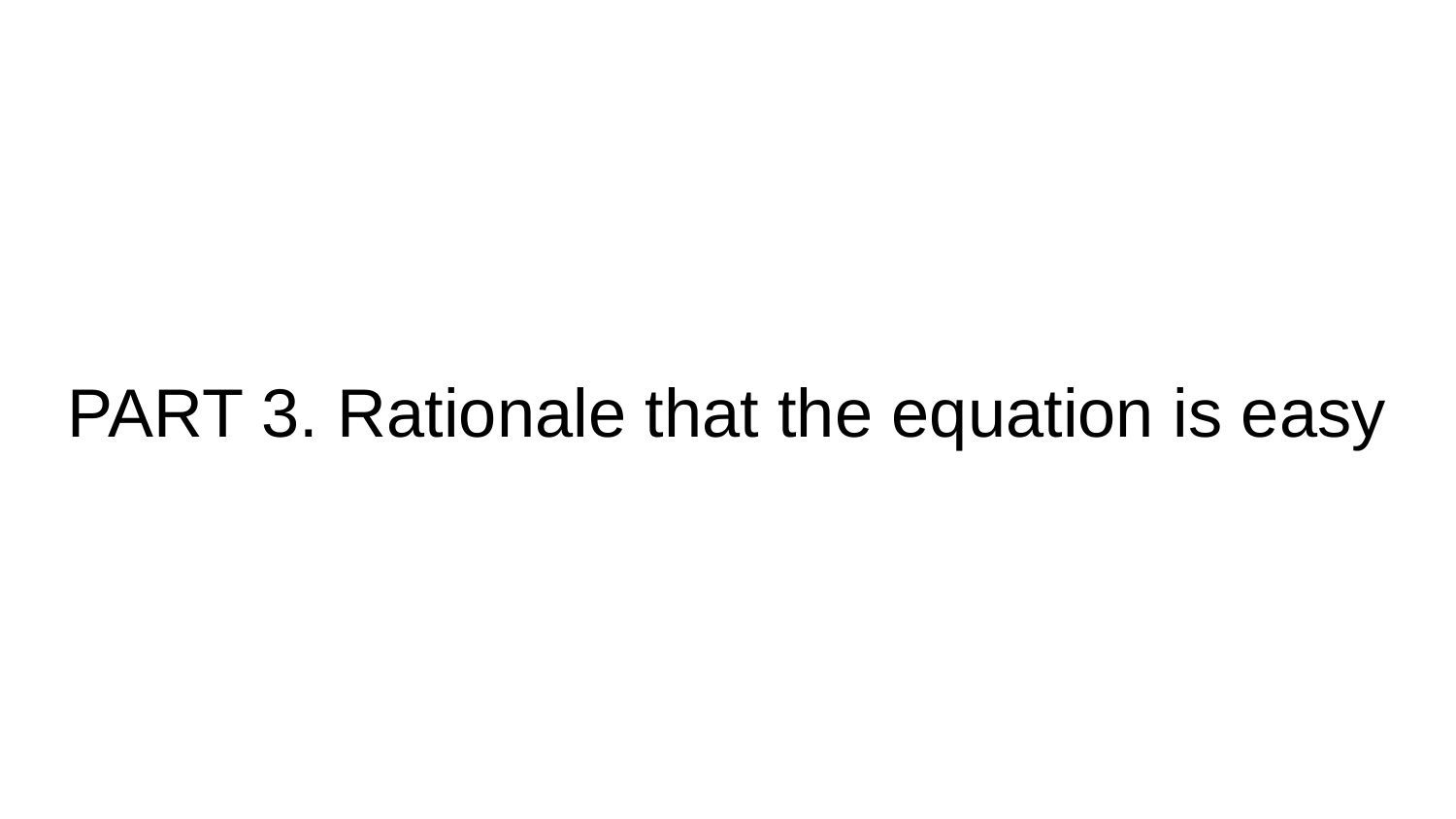

# PART 3. Rationale that the equation is easy